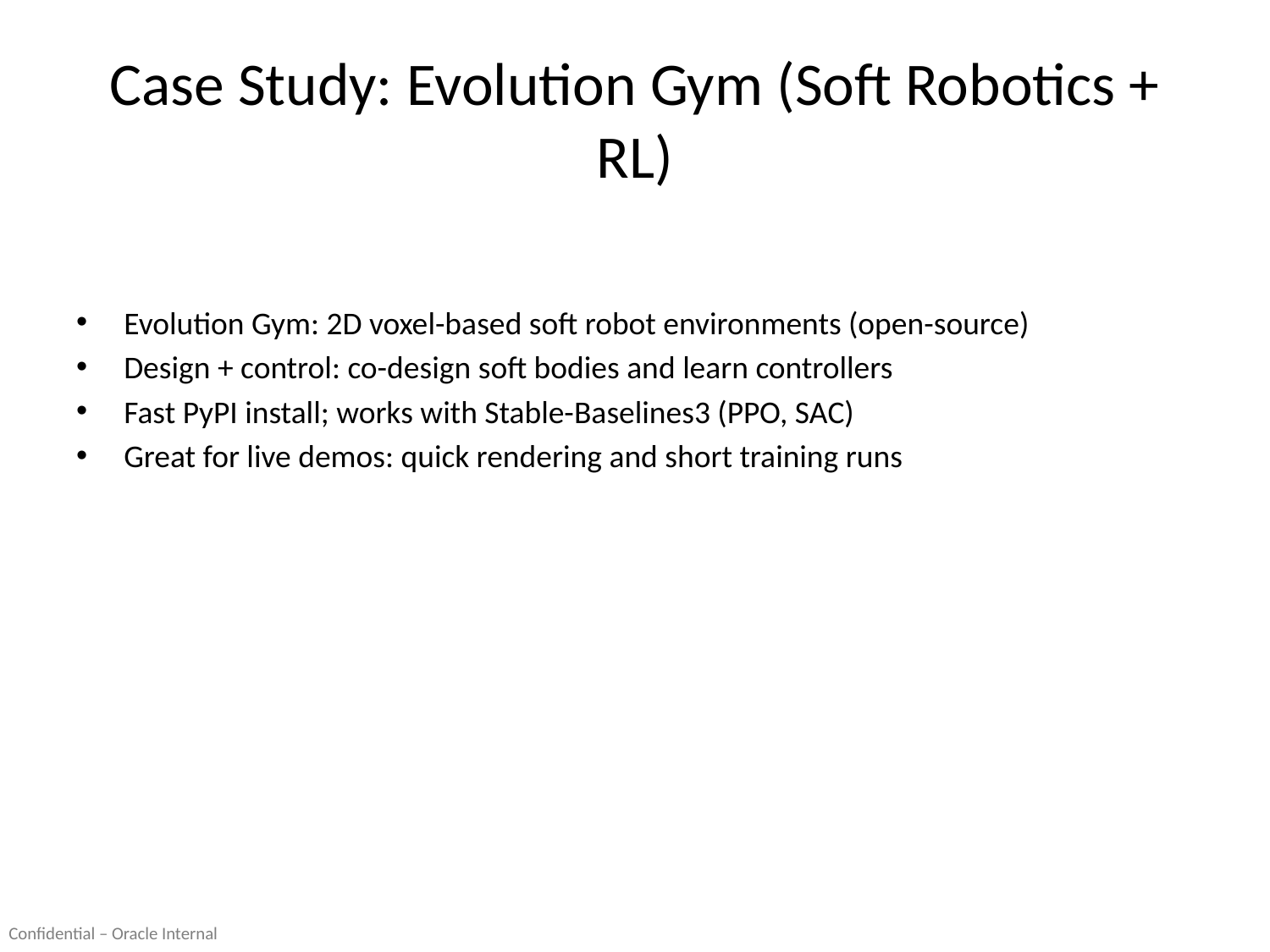

# Case Study: Evolution Gym (Soft Robotics + RL)

Evolution Gym: 2D voxel-based soft robot environments (open-source)
Design + control: co-design soft bodies and learn controllers
Fast PyPI install; works with Stable-Baselines3 (PPO, SAC)
Great for live demos: quick rendering and short training runs